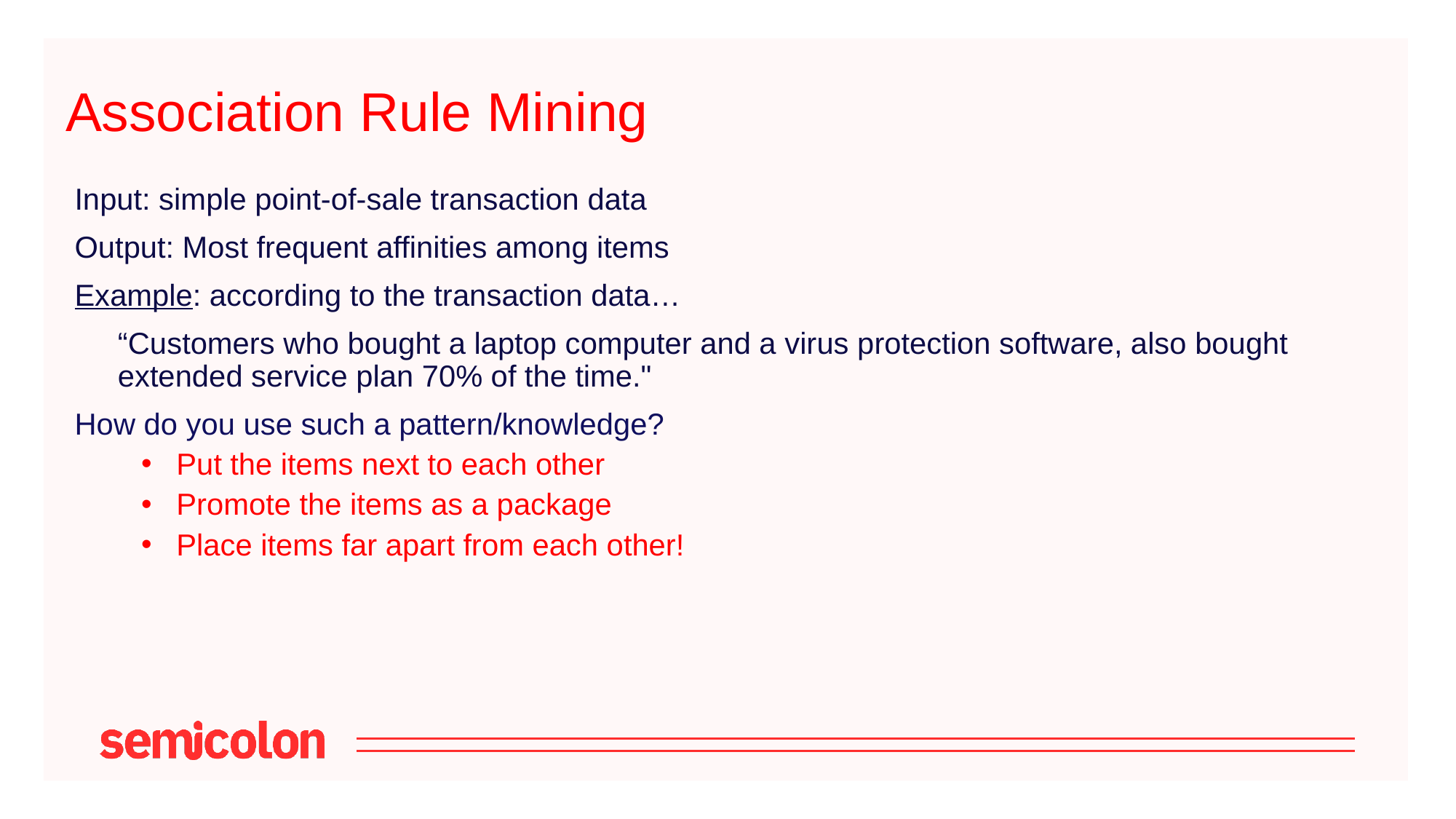

# Association Rule Mining
Input: simple point-of-sale transaction data
Output: Most frequent affinities among items
Example: according to the transaction data…
	“Customers who bought a laptop computer and a virus protection software, also bought extended service plan 70% of the time."
How do you use such a pattern/knowledge?
Put the items next to each other
Promote the items as a package
Place items far apart from each other!